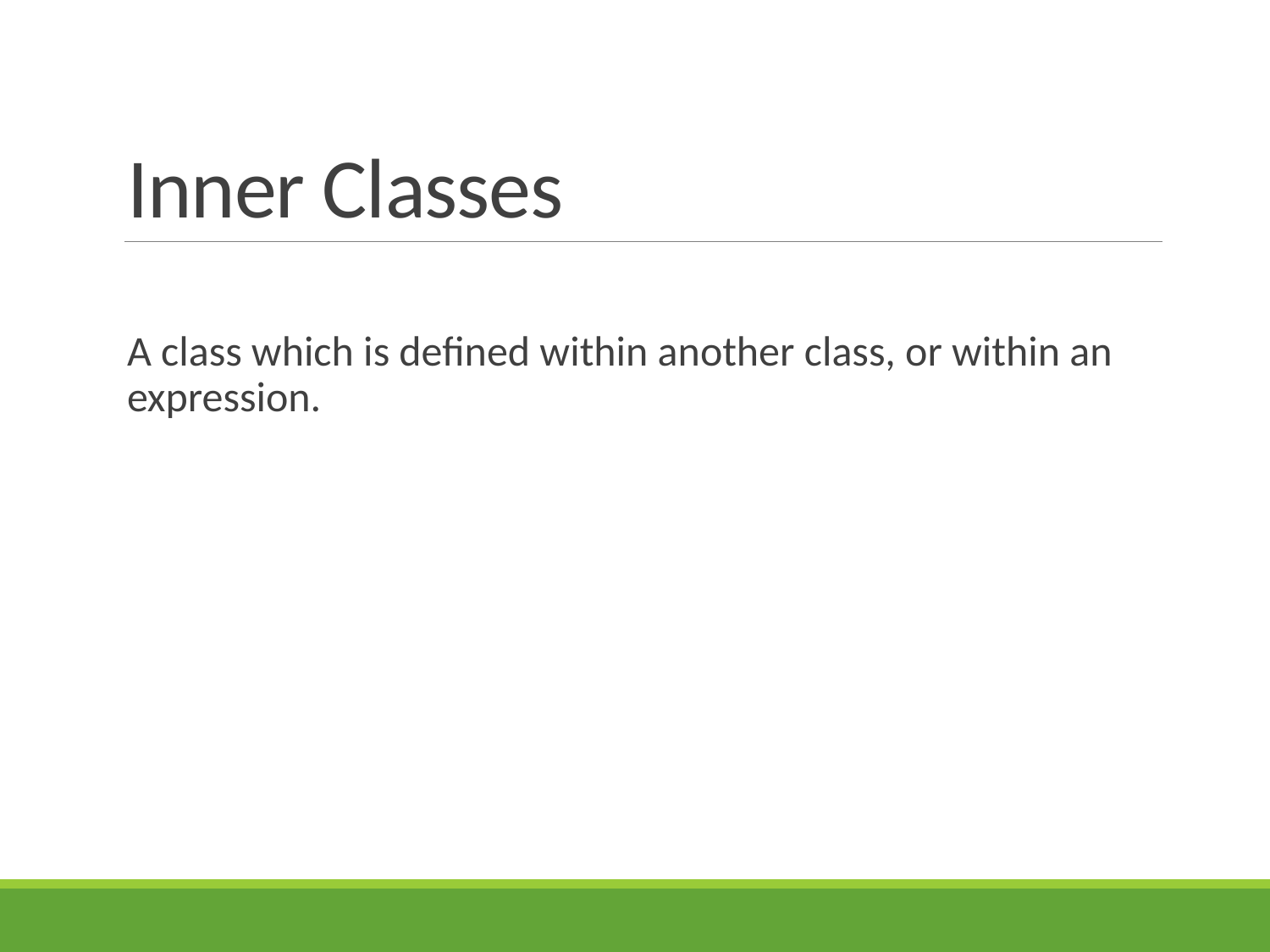

# Inner Classes

A class which is defined within another class, or within an expression.